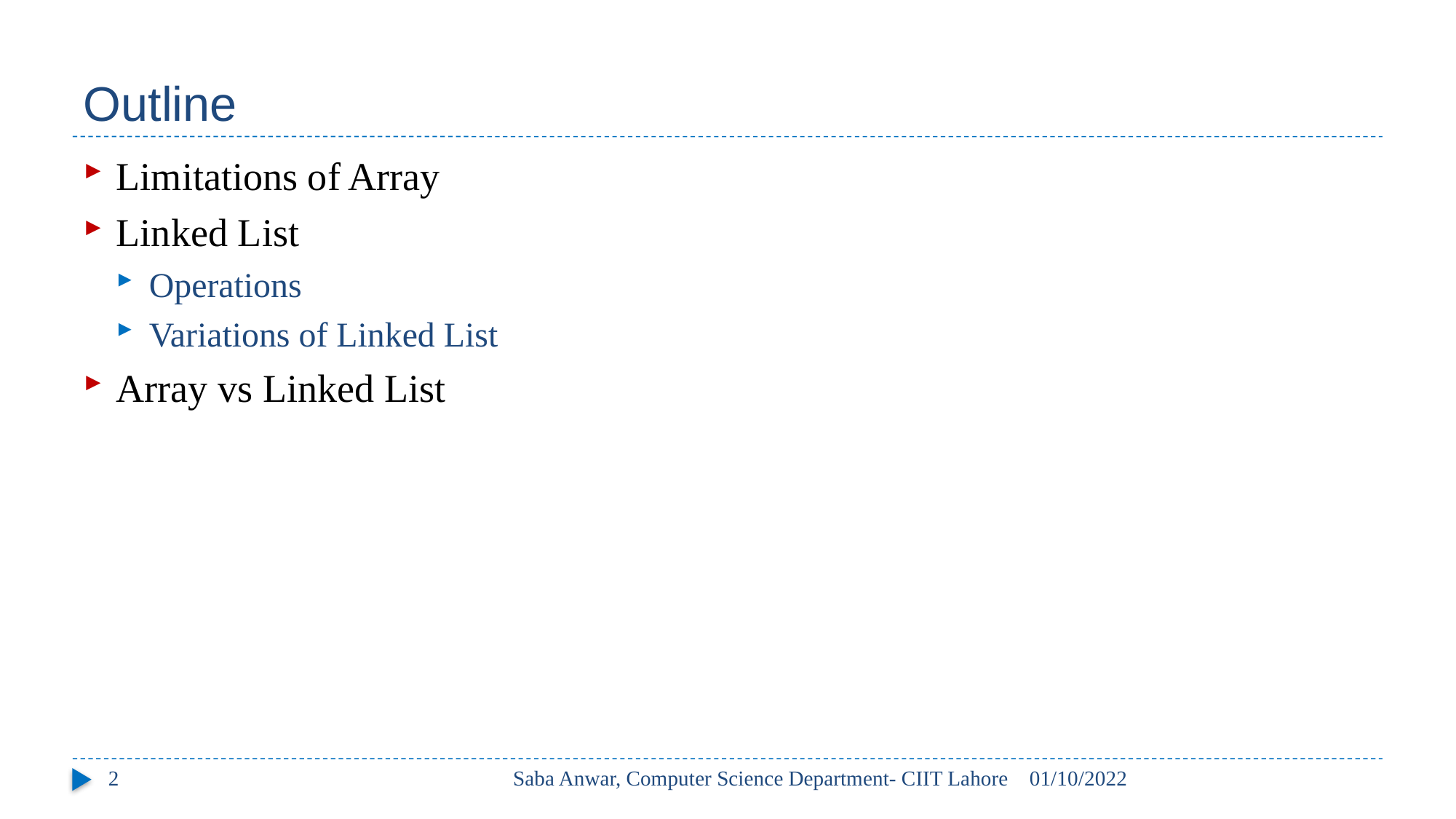

# Outline
Limitations of Array
Linked List
Operations
Variations of Linked List
Array vs Linked List

2
Saba Anwar, Computer Science Department- CIIT Lahore
01/10/2022